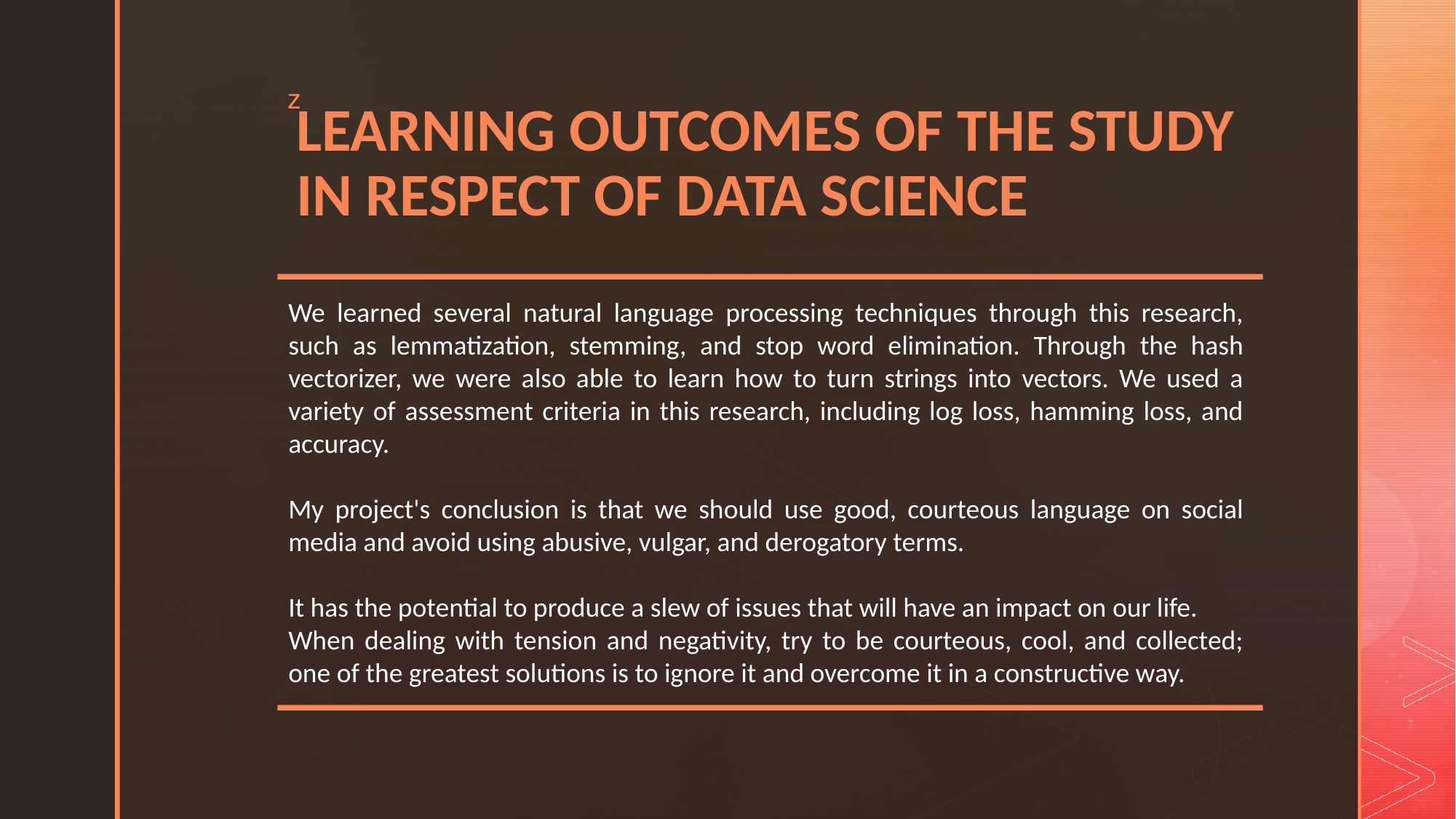

# LEARNING OUTCOMES OF THE STUDY IN RESPECT OF DATA SCIENCE

We learned several natural language processing techniques through this research, such as lemmatization, stemming, and stop word elimination. Through the hash vectorizer, we were also able to learn how to turn strings into vectors. We used a variety of assessment criteria in this research, including log loss, hamming loss, and accuracy.

My project's conclusion is that we should use good, courteous language on social media and avoid using abusive, vulgar, and derogatory terms.

It has the potential to produce a slew of issues that will have an impact on our life.
When dealing with tension and negativity, try to be courteous, cool, and collected; one of the greatest solutions is to ignore it and overcome it in a constructive way.